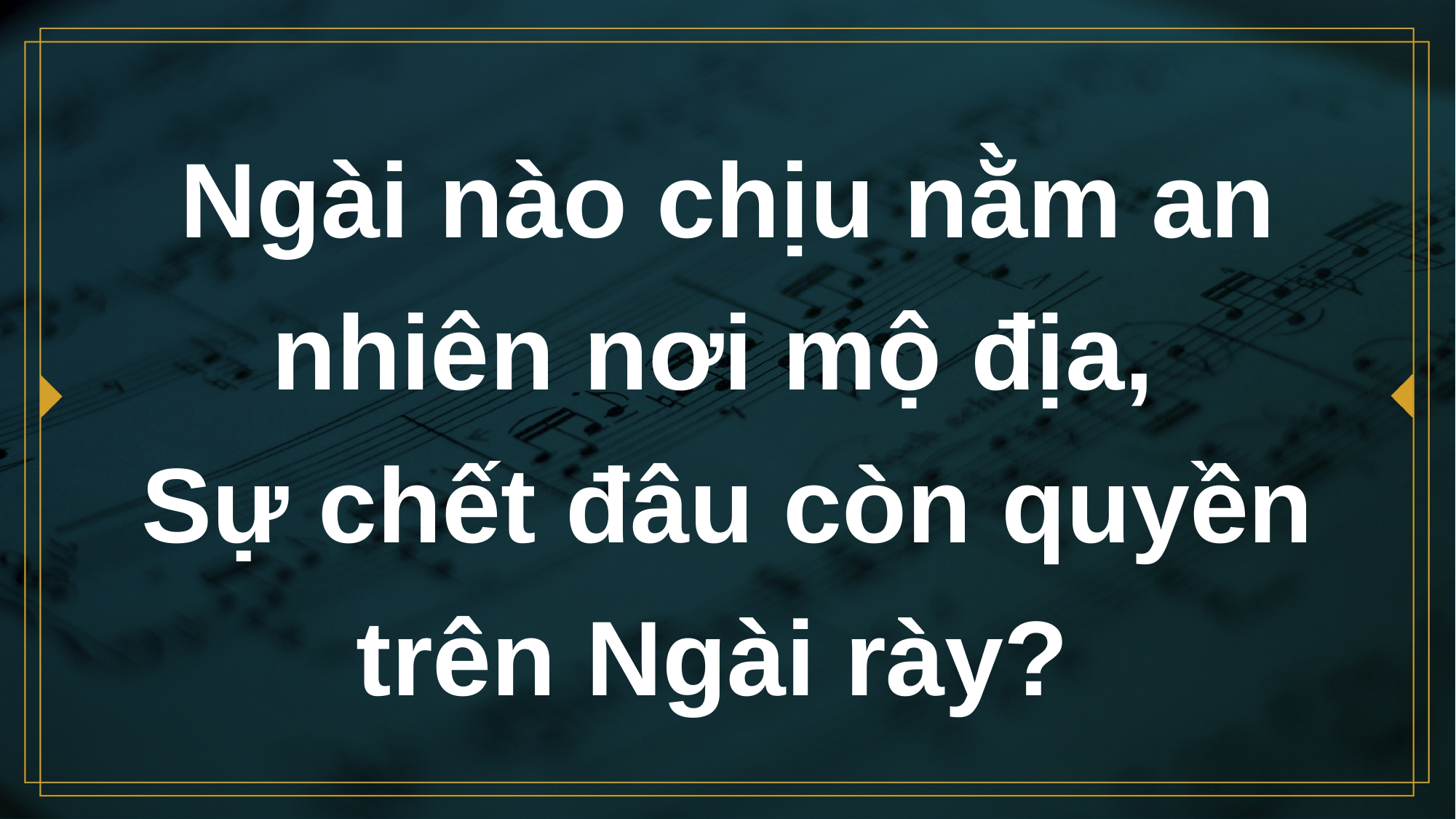

# Ngài nào chịu nằm an nhiên nơi mộ địa, Sự chết đâu còn quyền trên Ngài rày?